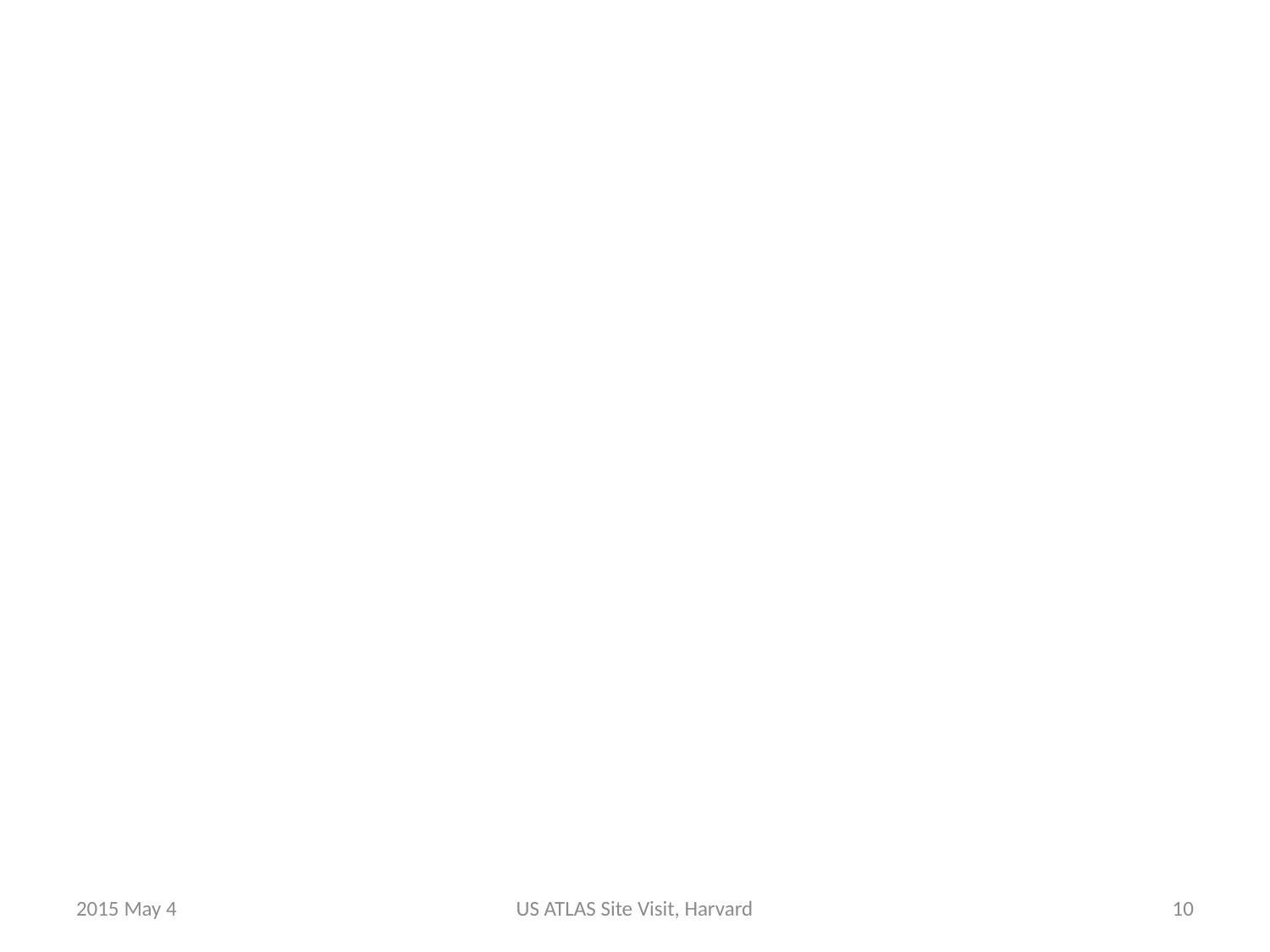

2015 May 4
US ATLAS Site Visit, Harvard
10